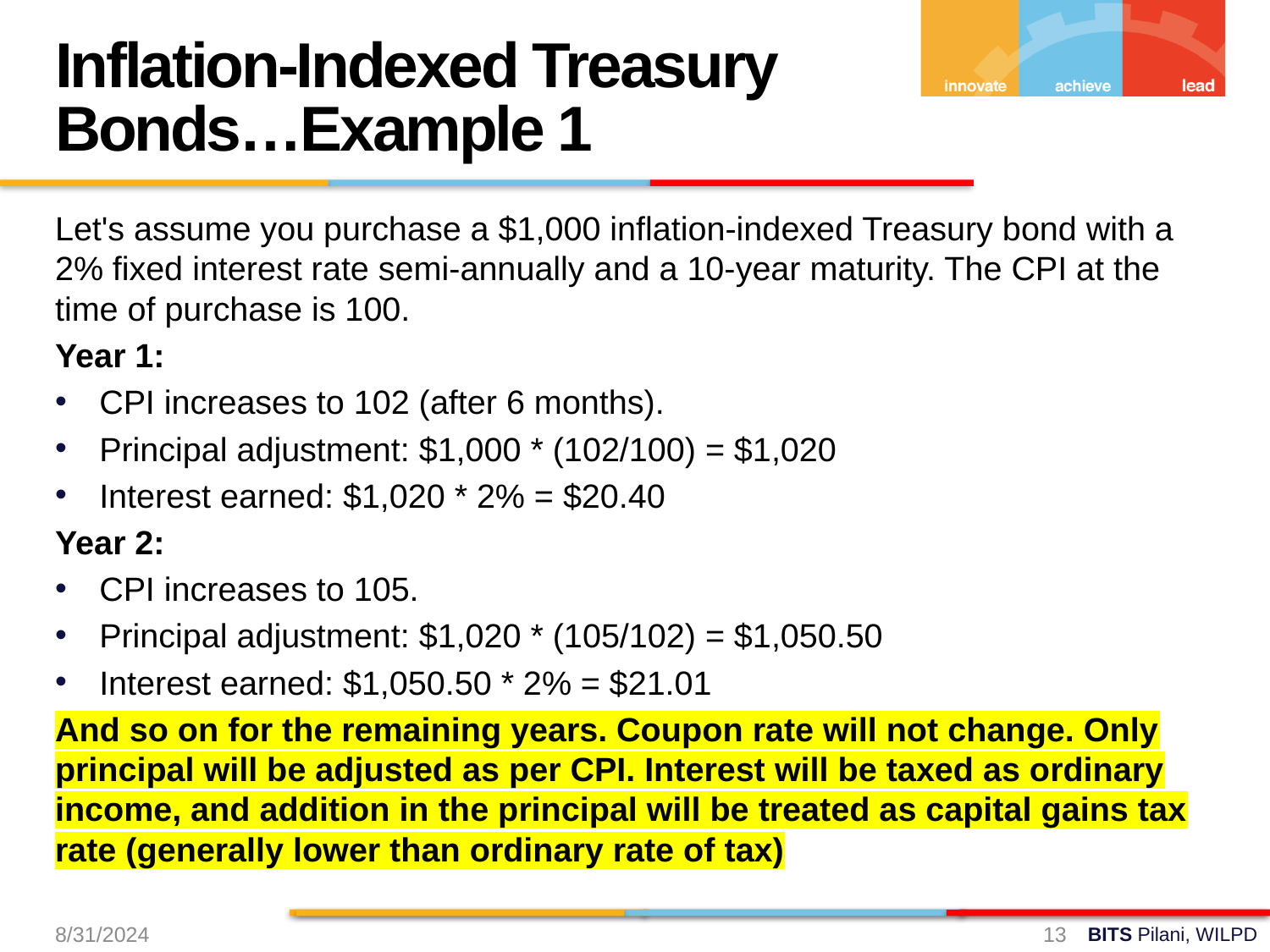

Inflation-Indexed Treasury Bonds…Example 1
Let's assume you purchase a $1,000 inflation-indexed Treasury bond with a 2% fixed interest rate semi-annually and a 10-year maturity. The CPI at the time of purchase is 100.
Year 1:
CPI increases to 102 (after 6 months).
Principal adjustment: $1,000 * (102/100) = $1,020
Interest earned: $1,020 * 2% = $20.40
Year 2:
CPI increases to 105.
Principal adjustment: $1,020 * (105/102) = $1,050.50
Interest earned: $1,050.50 * 2% = $21.01
And so on for the remaining years. Coupon rate will not change. Only principal will be adjusted as per CPI. Interest will be taxed as ordinary income, and addition in the principal will be treated as capital gains tax rate (generally lower than ordinary rate of tax)

8/31/2024
13